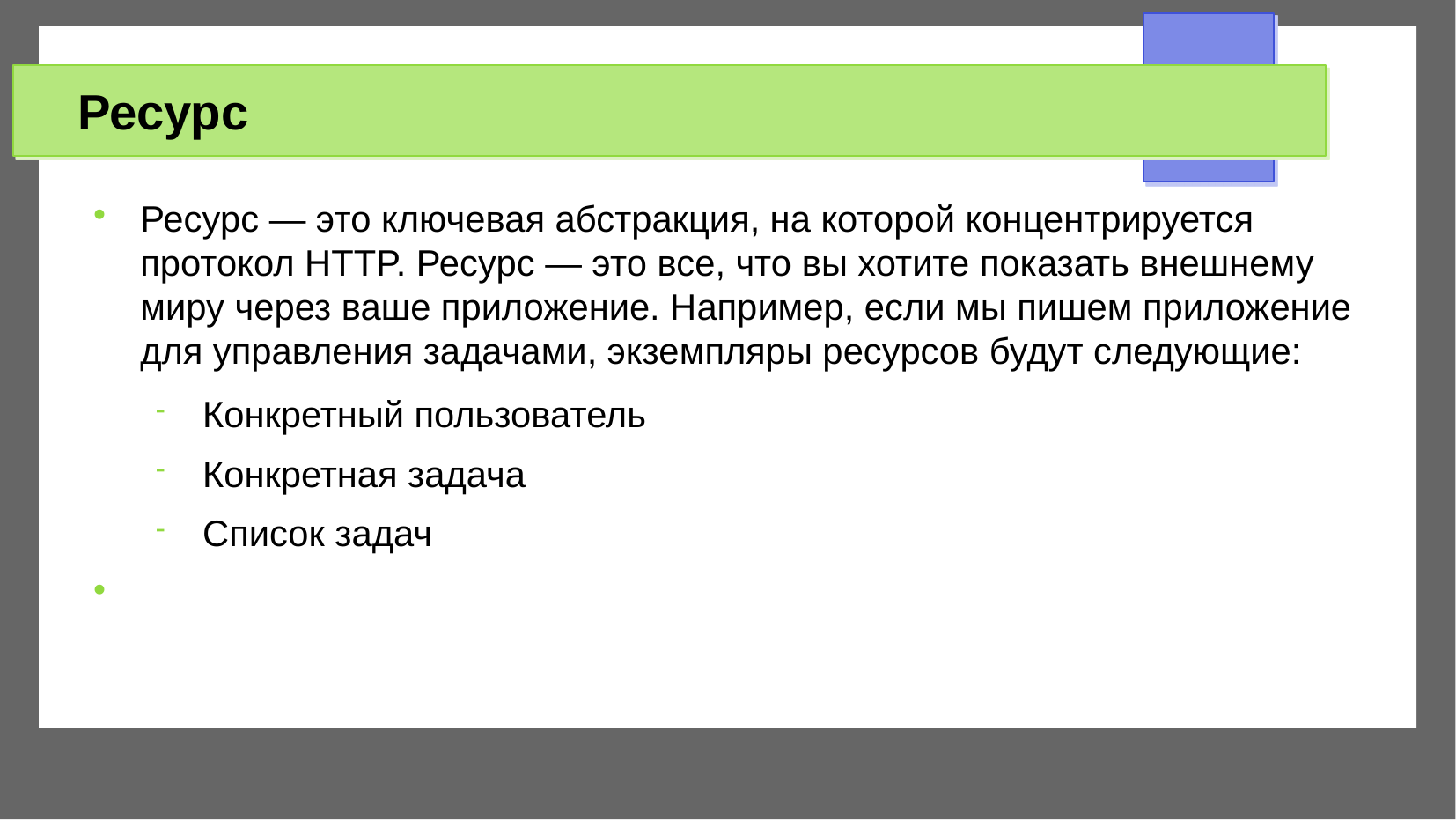

Ресурс
Ресурс — это ключевая абстракция, на которой концентрируется протокол HTTP. Ресурс — это все, что вы хотите показать внешнему миру через ваше приложение. Например, если мы пишем приложение для управления задачами, экземпляры ресурсов будут следующие:
Конкретный пользователь
Конкретная задача
Список задач